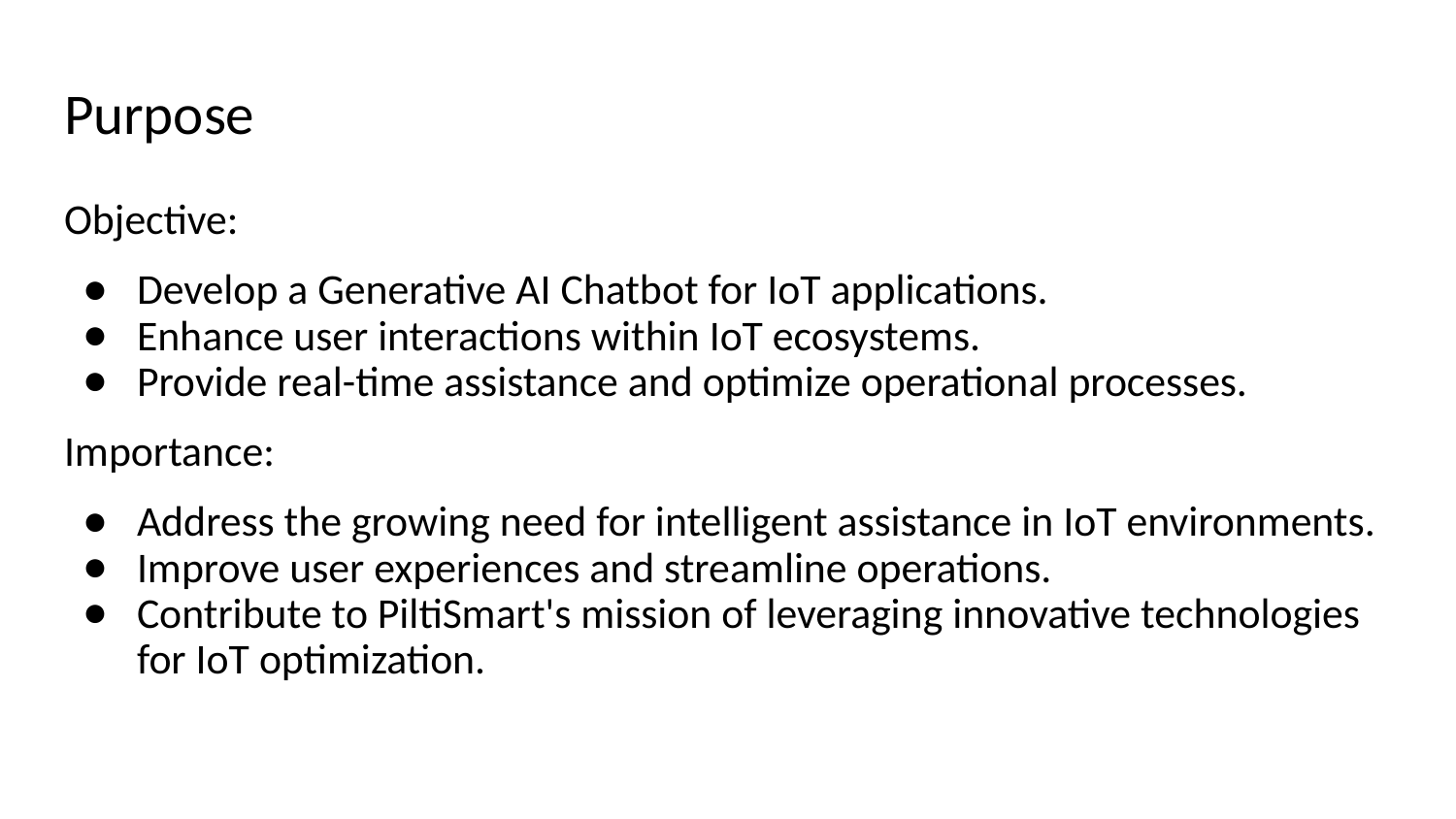

# Purpose
Objective:
Develop a Generative AI Chatbot for IoT applications.
Enhance user interactions within IoT ecosystems.
Provide real-time assistance and optimize operational processes.
Importance:
Address the growing need for intelligent assistance in IoT environments.
Improve user experiences and streamline operations.
Contribute to PiltiSmart's mission of leveraging innovative technologies for IoT optimization.